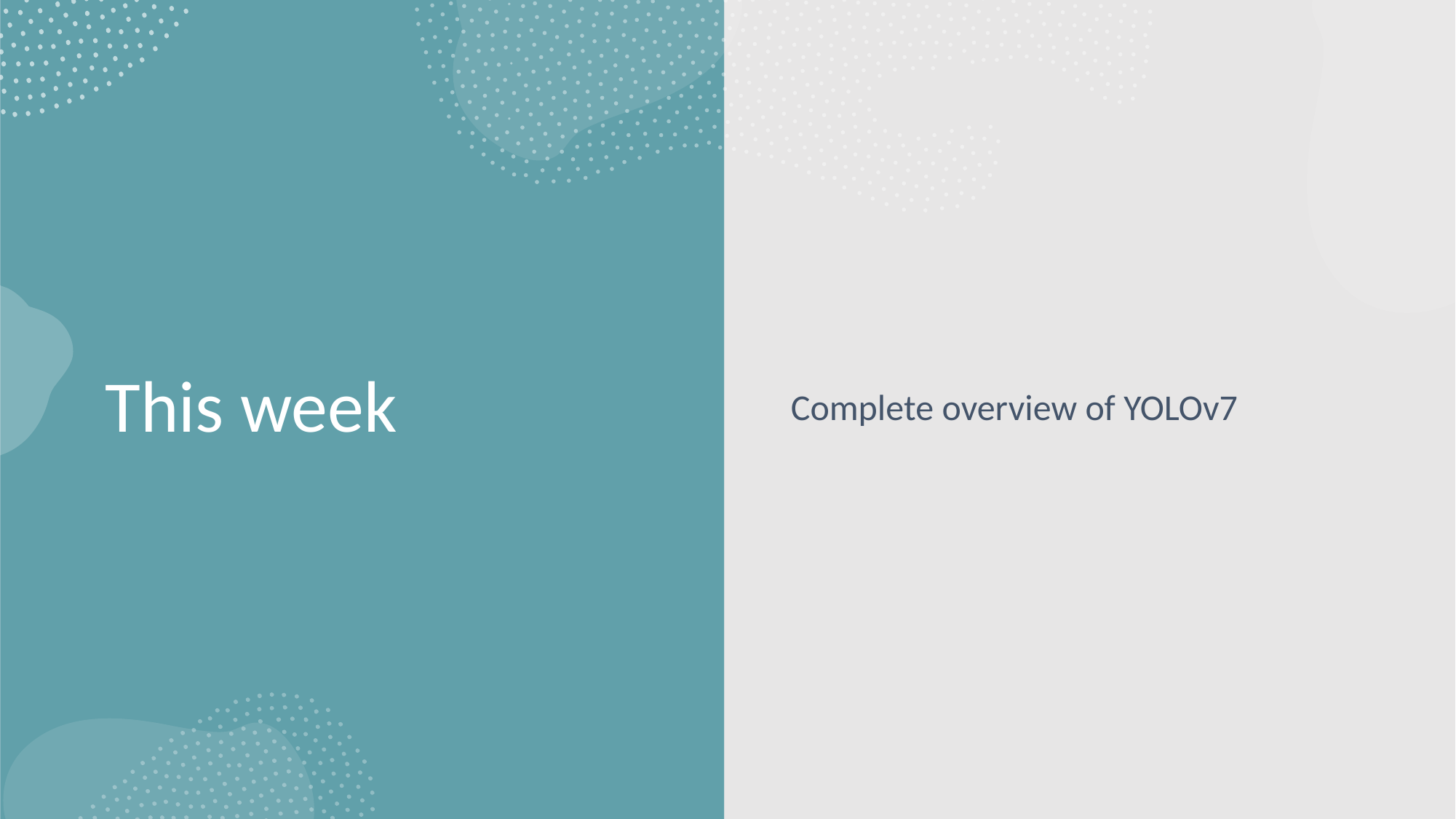

# This week
Complete overview of YOLOv7